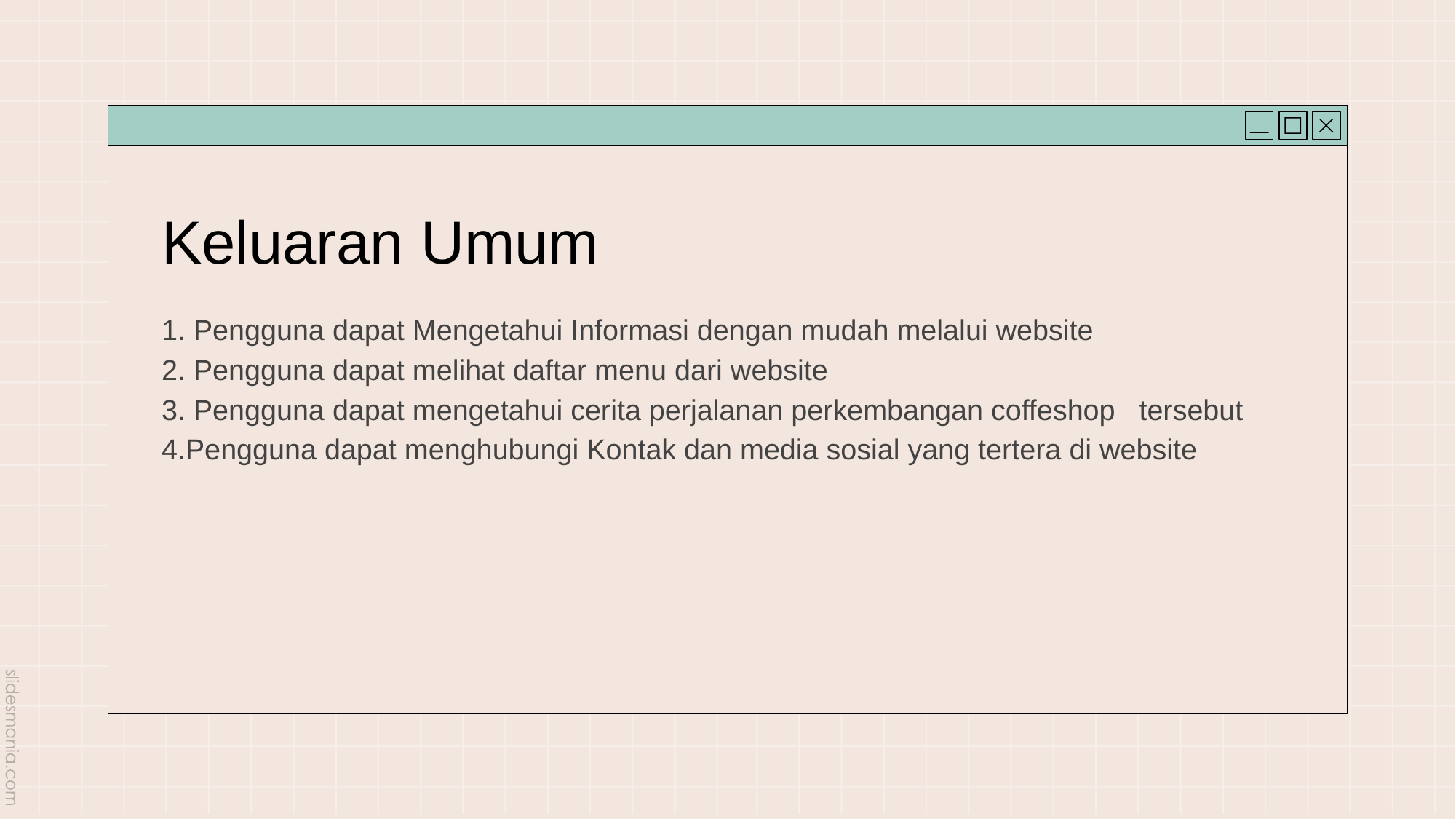

# Keluaran Umum
1. Pengguna dapat Mengetahui Informasi dengan mudah melalui website
2. Pengguna dapat melihat daftar menu dari website
3. Pengguna dapat mengetahui cerita perjalanan perkembangan coffeshop   tersebut
4.Pengguna dapat menghubungi Kontak dan media sosial yang tertera di website